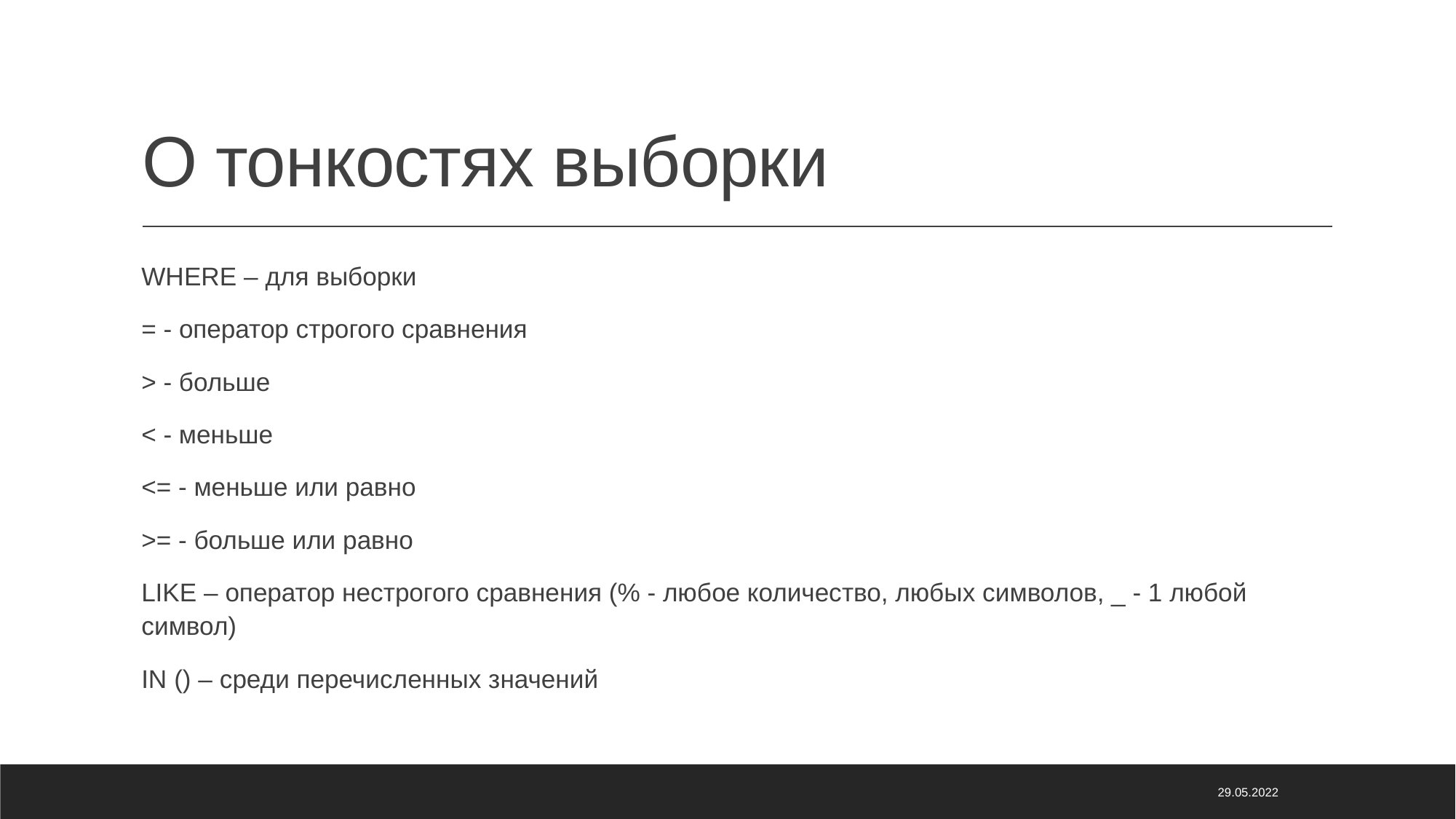

# О тонкостях выборки
WHERE – для выборки
= - оператор строгого сравнения
> - больше
< - меньше
<= - меньше или равно
>= - больше или равно
LIKE – оператор нестрогого сравнения (% - любое количество, любых символов, _ - 1 любой символ)
IN () – среди перечисленных значений
29.05.2022